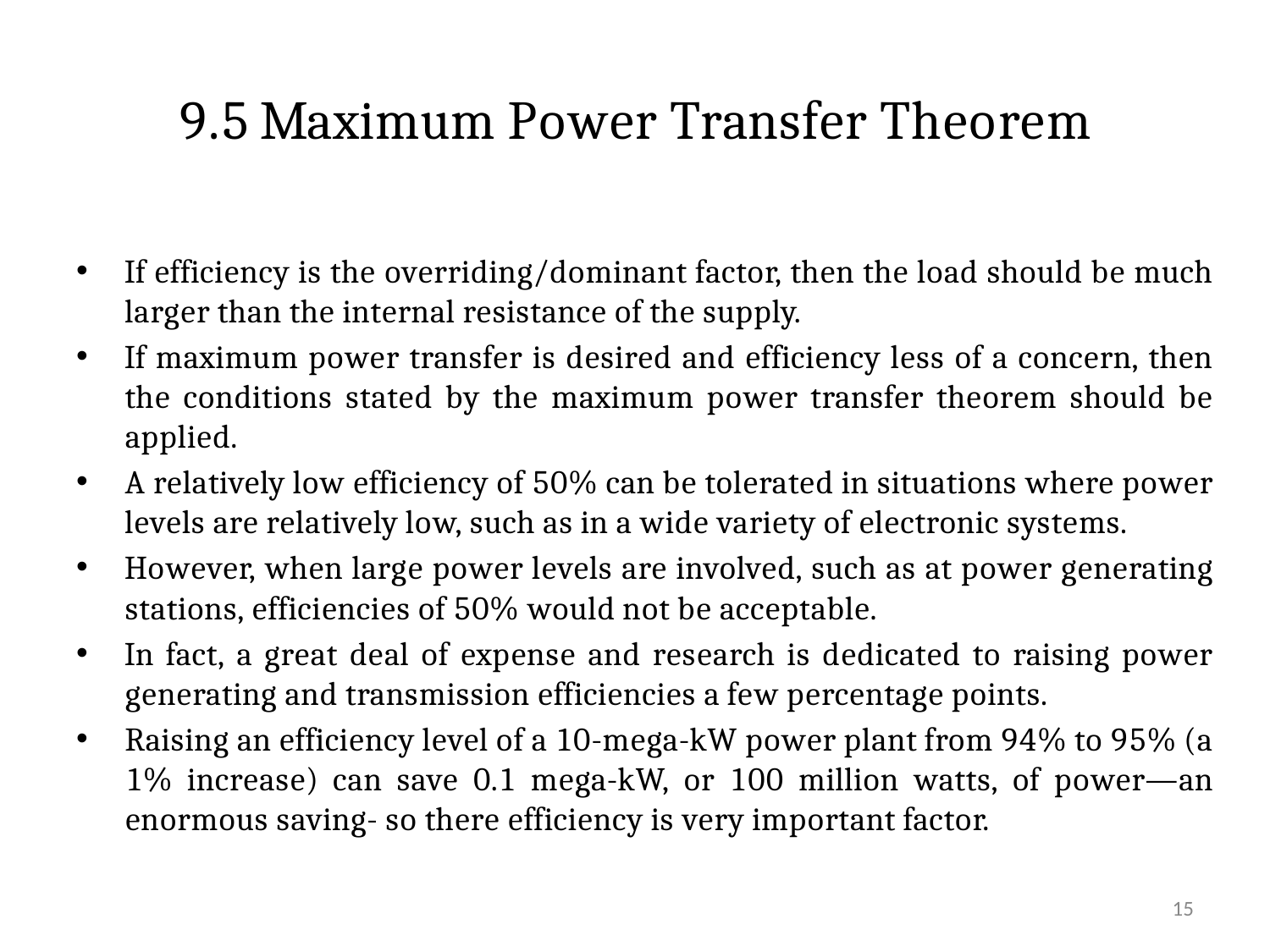

# 9.5 Maximum Power Transfer Theorem
If efficiency is the overriding/dominant factor, then the load should be much larger than the internal resistance of the supply.
If maximum power transfer is desired and efficiency less of a concern, then the conditions stated by the maximum power transfer theorem should be applied.
A relatively low efficiency of 50% can be tolerated in situations where power levels are relatively low, such as in a wide variety of electronic systems.
However, when large power levels are involved, such as at power generating stations, efficiencies of 50% would not be acceptable.
In fact, a great deal of expense and research is dedicated to raising power generating and transmission efficiencies a few percentage points.
Raising an efficiency level of a 10-mega-kW power plant from 94% to 95% (a 1% increase) can save 0.1 mega-kW, or 100 million watts, of power—an enormous saving- so there efficiency is very important factor.
15